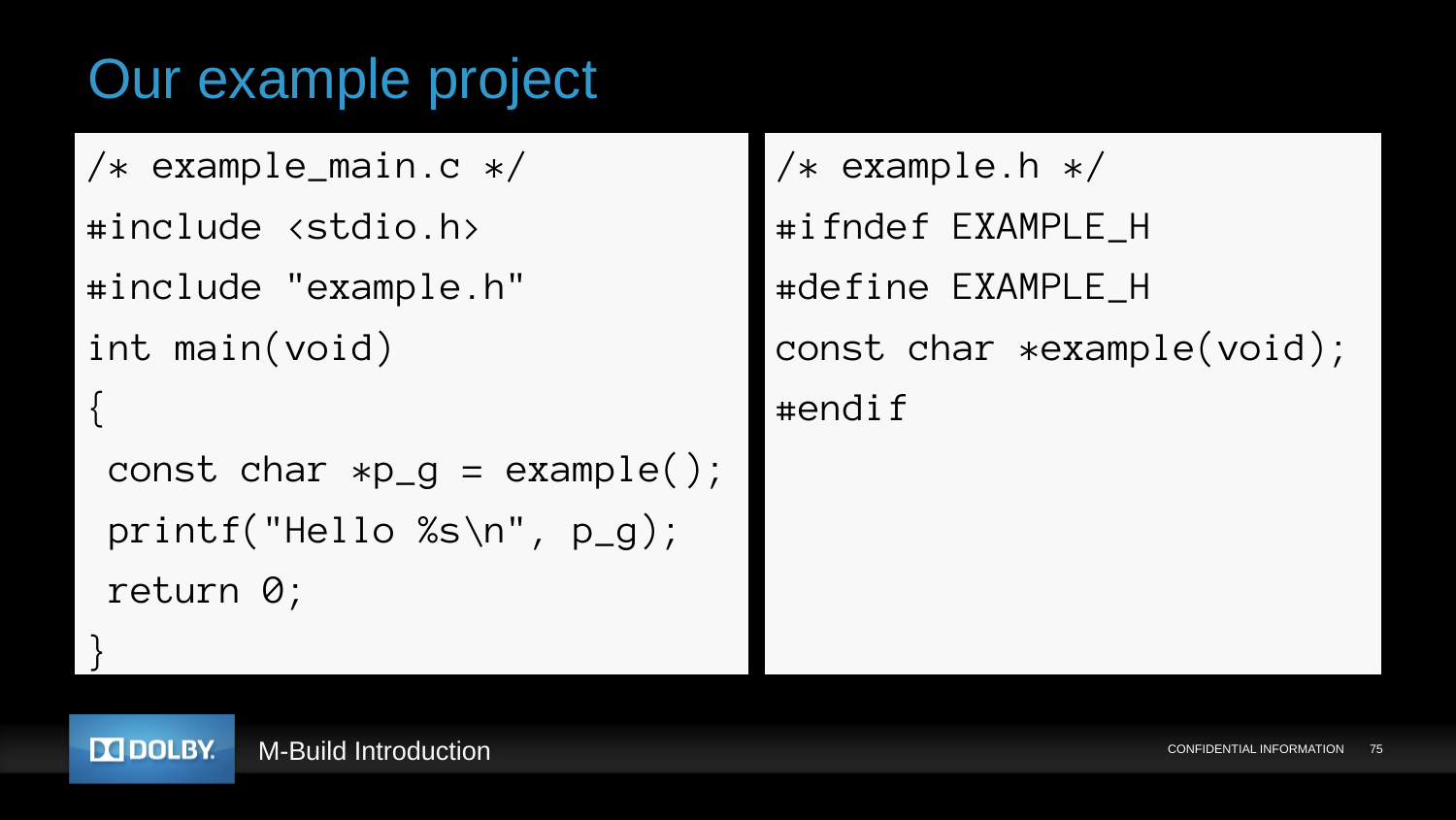

# Our example project
/* example_main.c */
#include <stdio.h>
#include "example.h"
int main(void)
{
 const char *p_g = example();
 printf("Hello %s\n", p_g);
 return 0;
}
/* example.h */
#ifndef EXAMPLE_H
#define EXAMPLE_H
const char *example(void);
#endif
CONFIDENTIAL INFORMATION
75